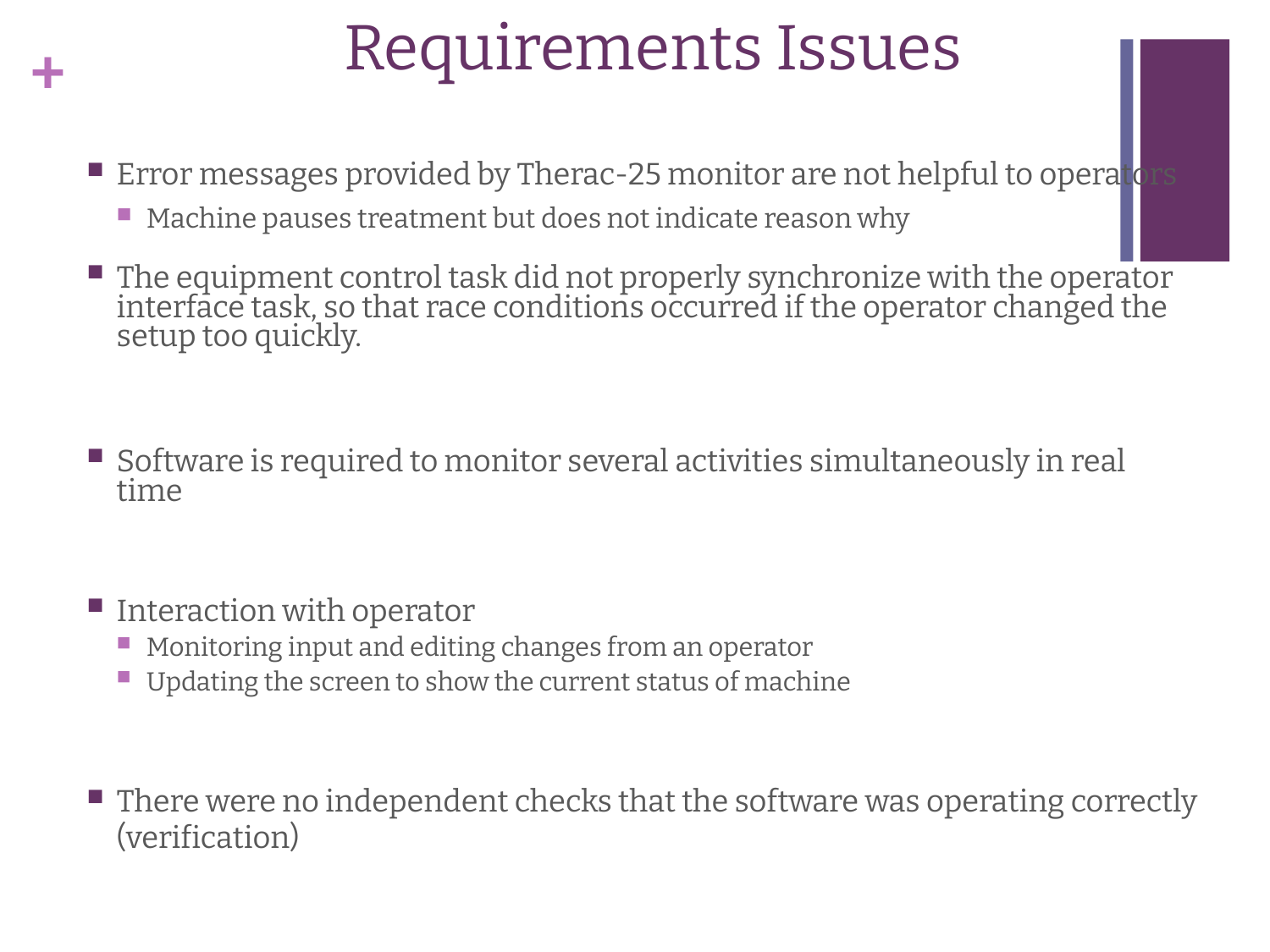

# Requirements Issues
Error messages provided by Therac-25 monitor are not helpful to operators
Machine pauses treatment but does not indicate reason why
The equipment control task did not properly synchronize with the operator interface task, so that race conditions occurred if the operator changed the setup too quickly.

Software is required to monitor several activities simultaneously in real time

Interaction with operator
Monitoring input and editing changes from an operator
Updating the screen to show the current status of machine

There were no independent checks that the software was operating correctly (verification)